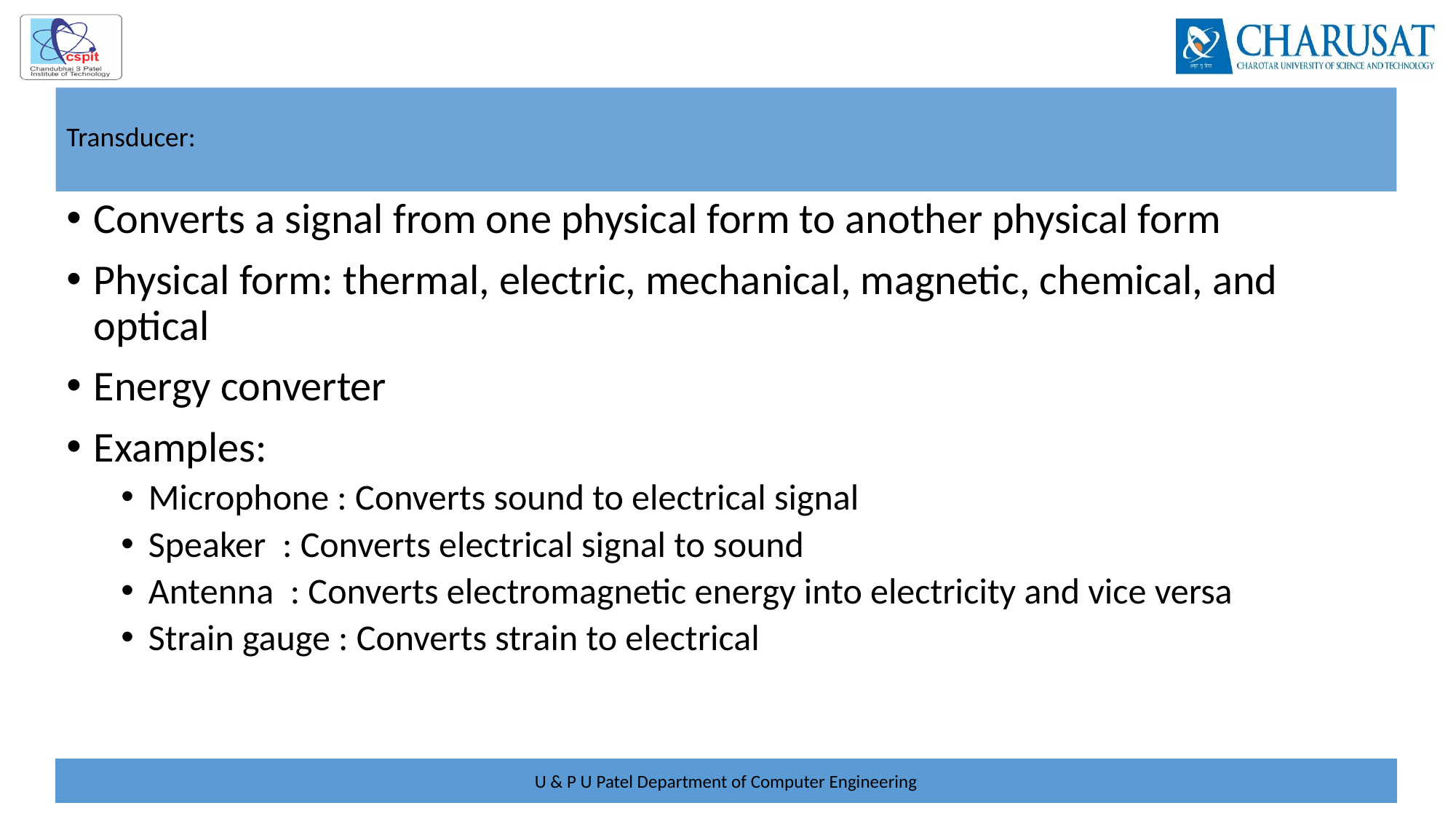

# Transducer:
Converts a signal from one physical form to another physical form
Physical form: thermal, electric, mechanical, magnetic, chemical, and optical
Energy converter
Examples:
Microphone : Converts sound to electrical signal
Speaker  : Converts electrical signal to sound
Antenna  : Converts electromagnetic energy into electricity and vice versa
Strain gauge : Converts strain to electrical